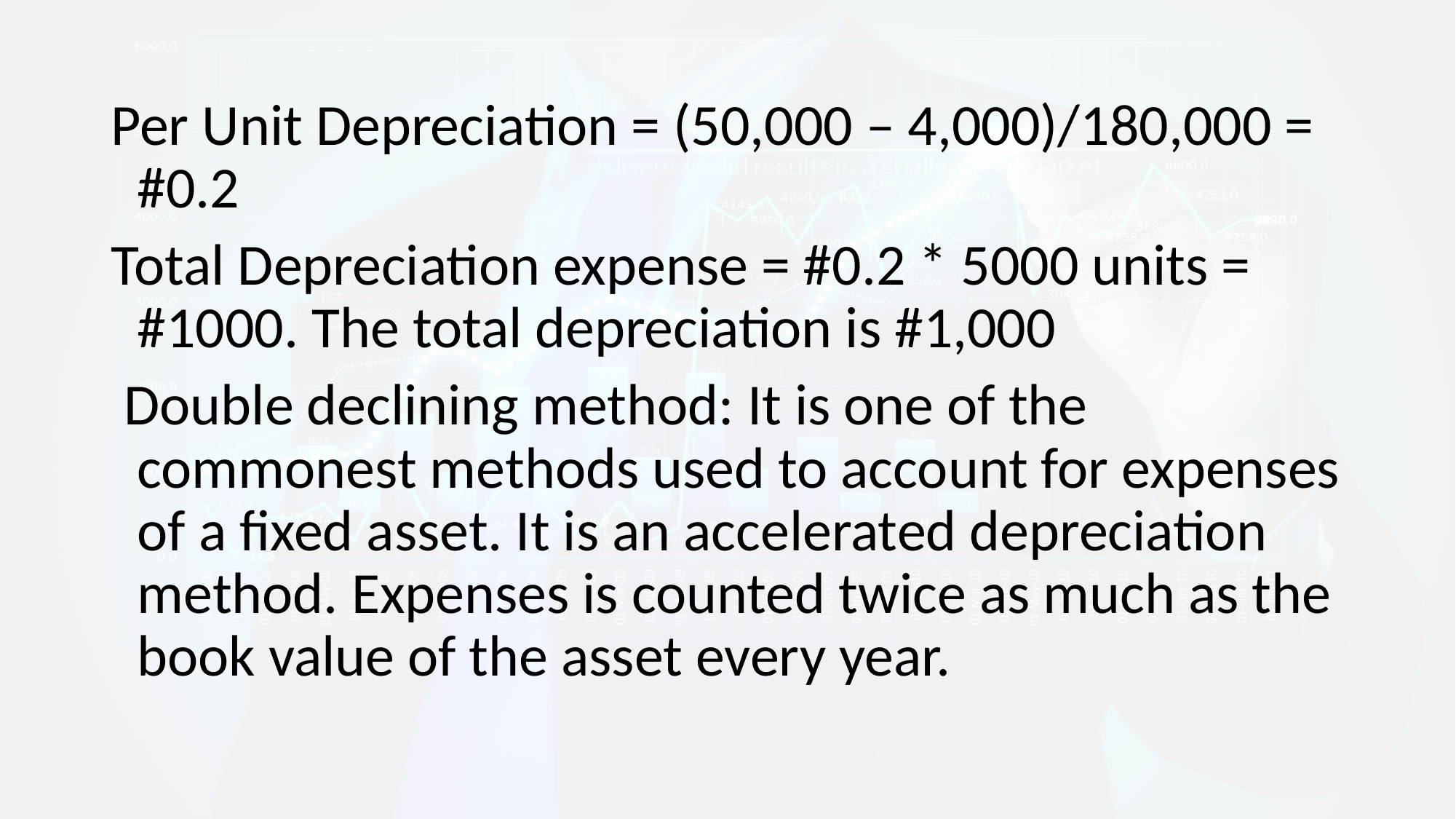

Per Unit Depreciation = (50,000 – 4,000)/180,000 = #0.2
Total Depreciation expense = #0.2 * 5000 units = #1000. The total depreciation is #1,000
 Double declining method: It is one of the commonest methods used to account for expenses of a fixed asset. It is an accelerated depreciation method. Expenses is counted twice as much as the book value of the asset every year.